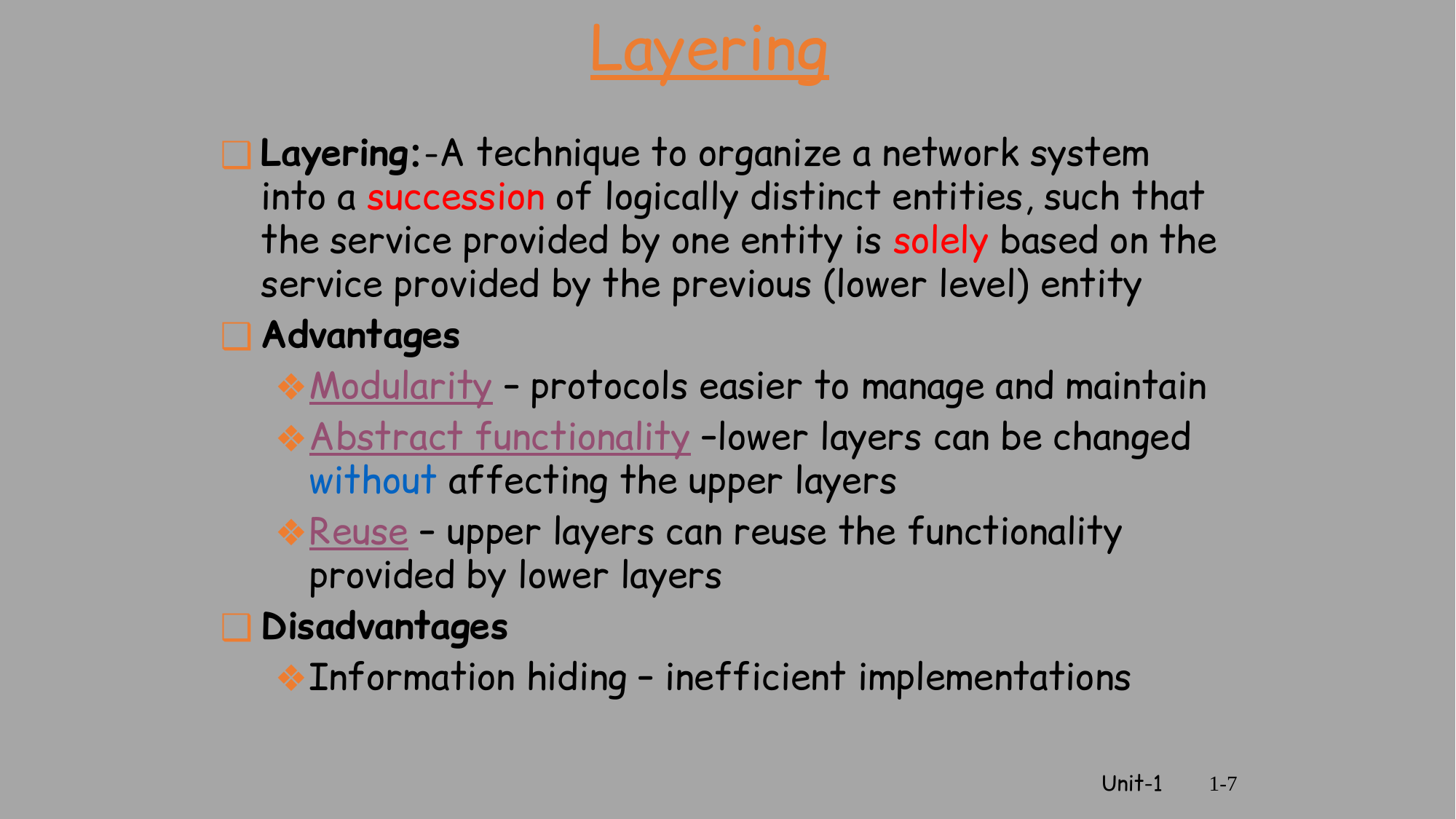

# Layering
Layering:-A technique to organize a network system  into a succession of logically distinct entities, such that the service provided by one entity is solely based on the service provided by the previous (lower level) entity
Advantages
Modularity – protocols easier to manage and maintain
Abstract functionality –lower layers can be changed without affecting the upper layers
Reuse – upper layers can reuse the functionality provided by lower layers
Disadvantages
Information hiding – inefficient implementations
Unit-1
1-7